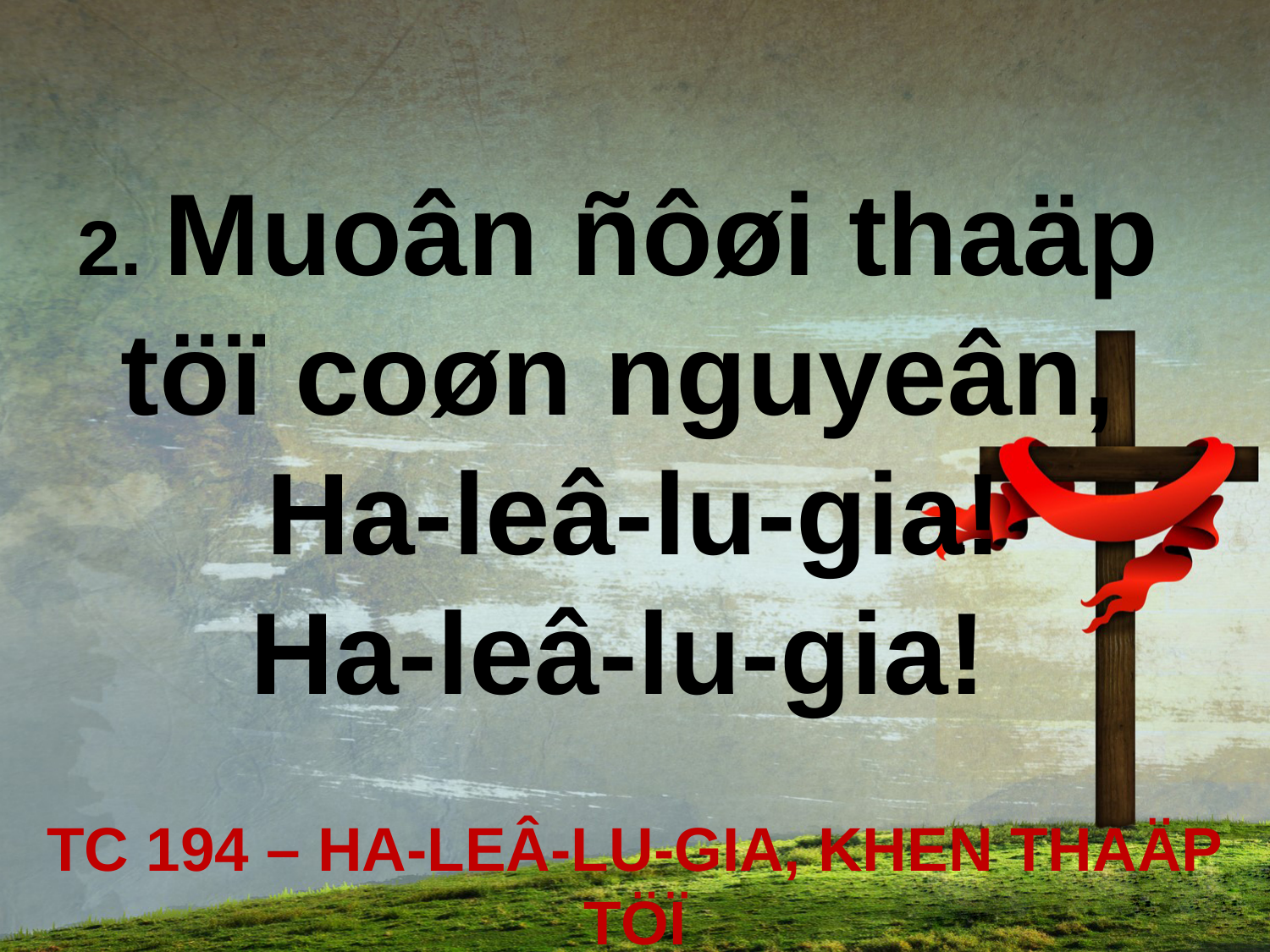

2. Muoân ñôøi thaäp
töï coøn nguyeân,
Ha-leâ-lu-gia!
Ha-leâ-lu-gia!
TC 194 – HA-LEÂ-LU-GIA, KHEN THAÄP TÖÏ